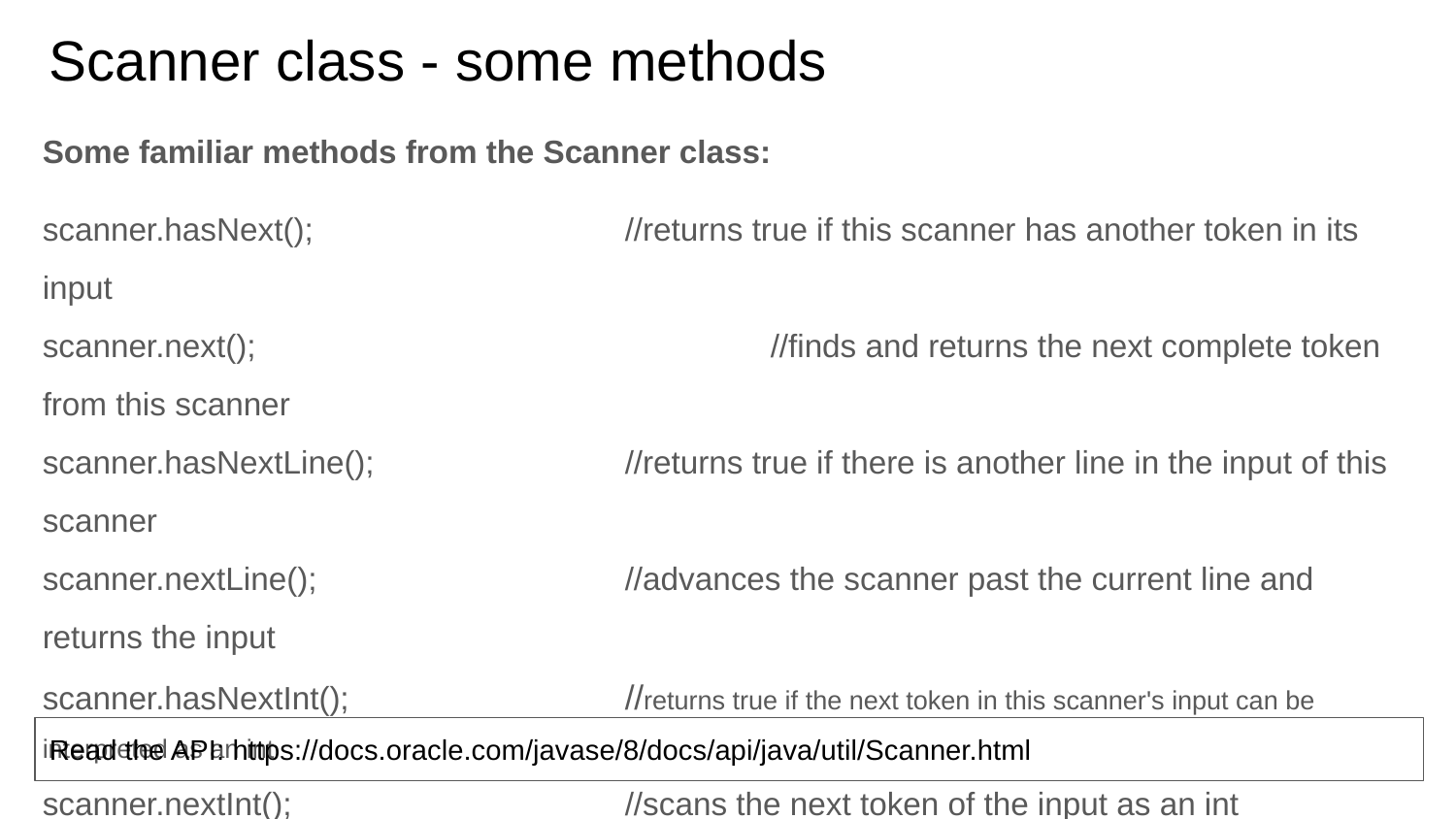

# Scanner class - some methods
Some familiar methods from the Scanner class:
scanner.hasNext();			//returns true if this scanner has another token in its input
scanner.next();				//finds and returns the next complete token from this scanner
scanner.hasNextLine();		//returns true if there is another line in the input of this scanner
scanner.nextLine();			//advances the scanner past the current line and returns the input
scanner.hasNextInt();		//returns true if the next token in this scanner's input can be interpreted as an int
scanner.nextInt();			//scans the next token of the input as an int
scanner.hasNextDouble();	//returns true if the next token in this scanner's input can be interpreted as a double
scanner.nextDouble();		//scans the next token of the input as a double

Read the API: https://docs.oracle.com/javase/8/docs/api/java/util/Scanner.html